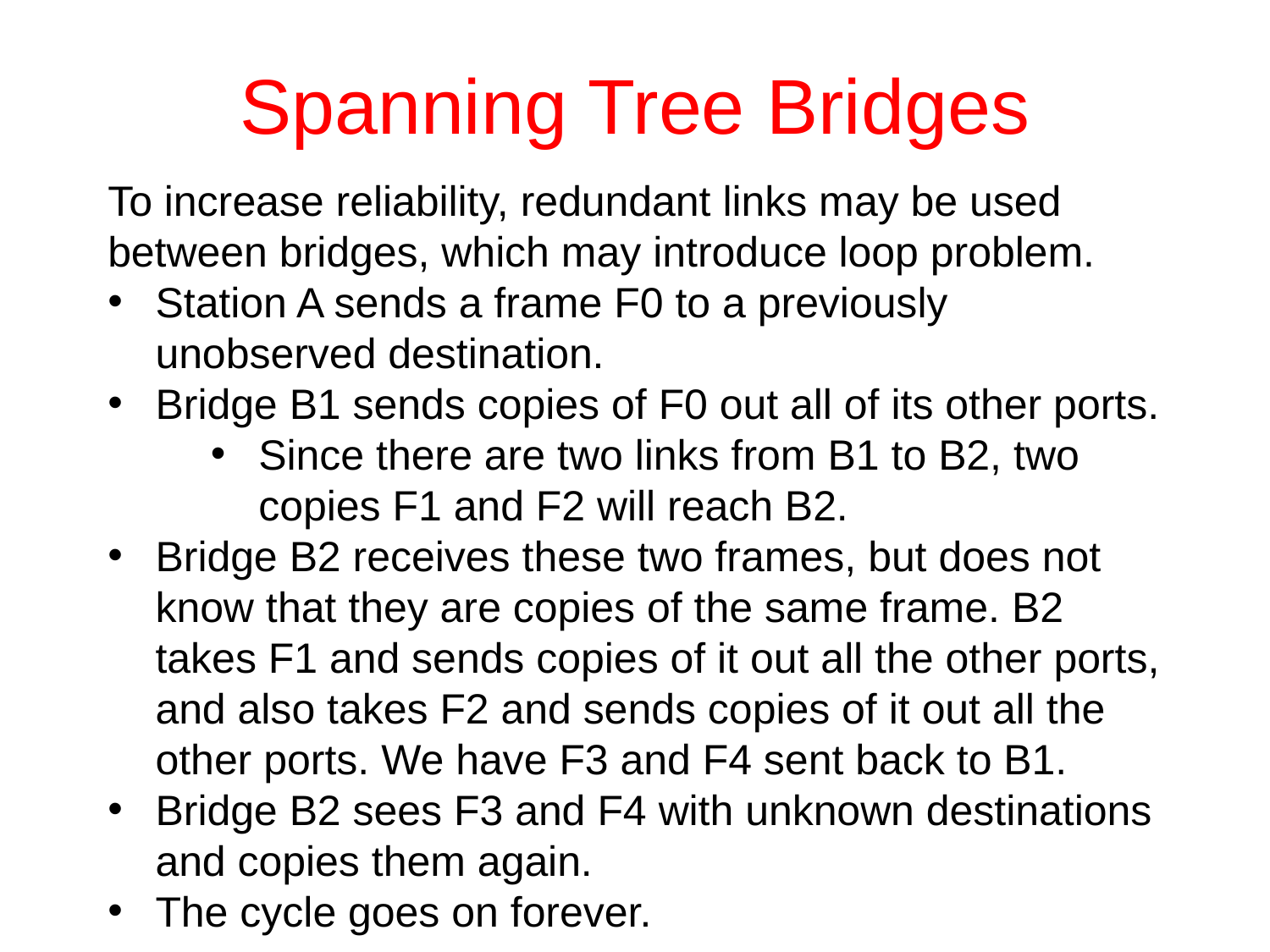

# Spanning Tree Bridges
To increase reliability, redundant links may be used between bridges, which may introduce loop problem.
Station A sends a frame F0 to a previously unobserved destination.
Bridge B1 sends copies of F0 out all of its other ports.
Since there are two links from B1 to B2, two copies F1 and F2 will reach B2.
Bridge B2 receives these two frames, but does not know that they are copies of the same frame. B2 takes F1 and sends copies of it out all the other ports, and also takes F2 and sends copies of it out all the other ports. We have F3 and F4 sent back to B1.
Bridge B2 sees F3 and F4 with unknown destinations and copies them again.
The cycle goes on forever.